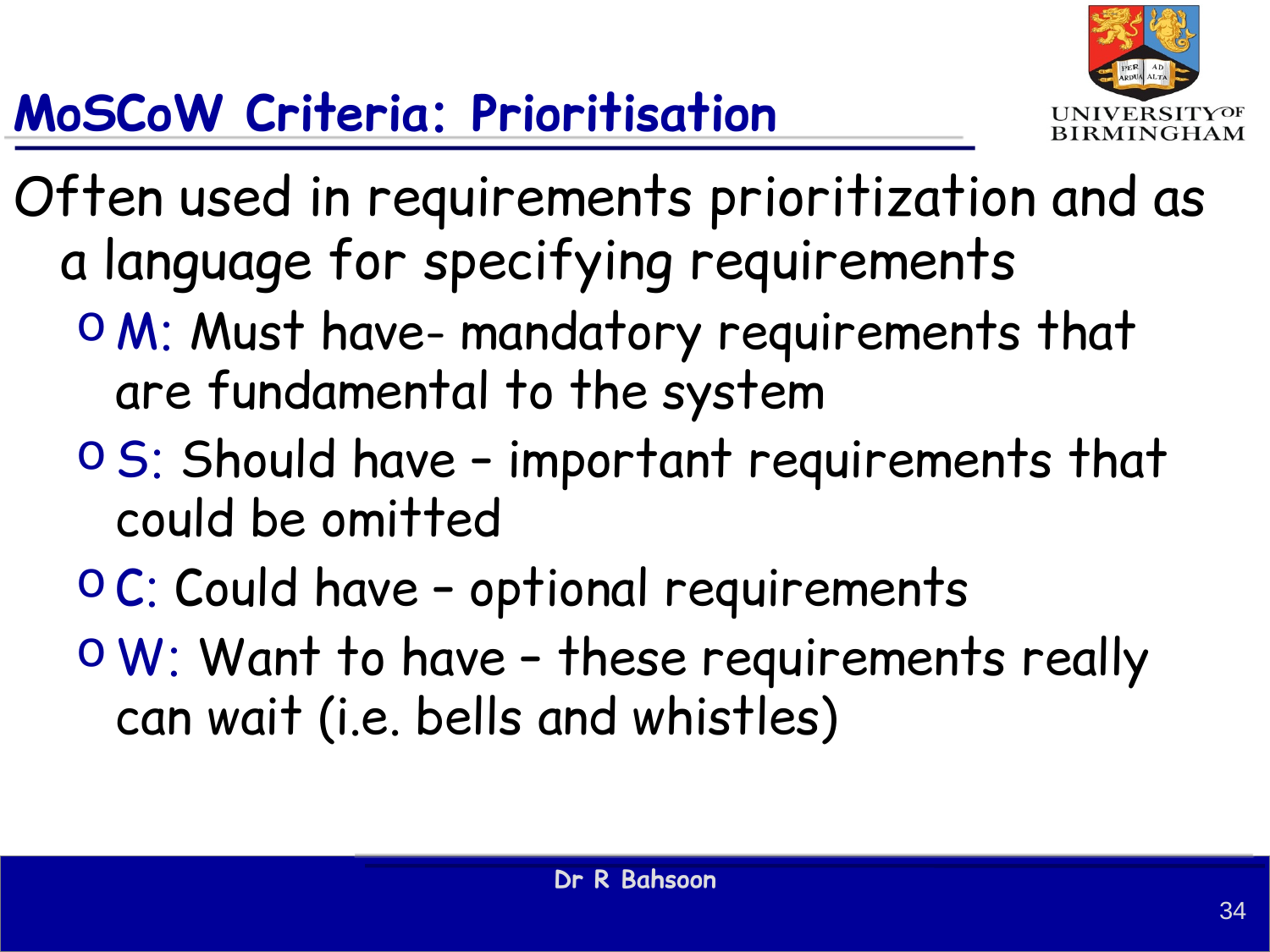

# MoSCoW Criteria: Prioritisation
Often used in requirements prioritization and as a language for specifying requirements
M: Must have- mandatory requirements that are fundamental to the system
S: Should have – important requirements that could be omitted
C: Could have – optional requirements
W: Want to have – these requirements really can wait (i.e. bells and whistles)

Dr R Bahsoon
34